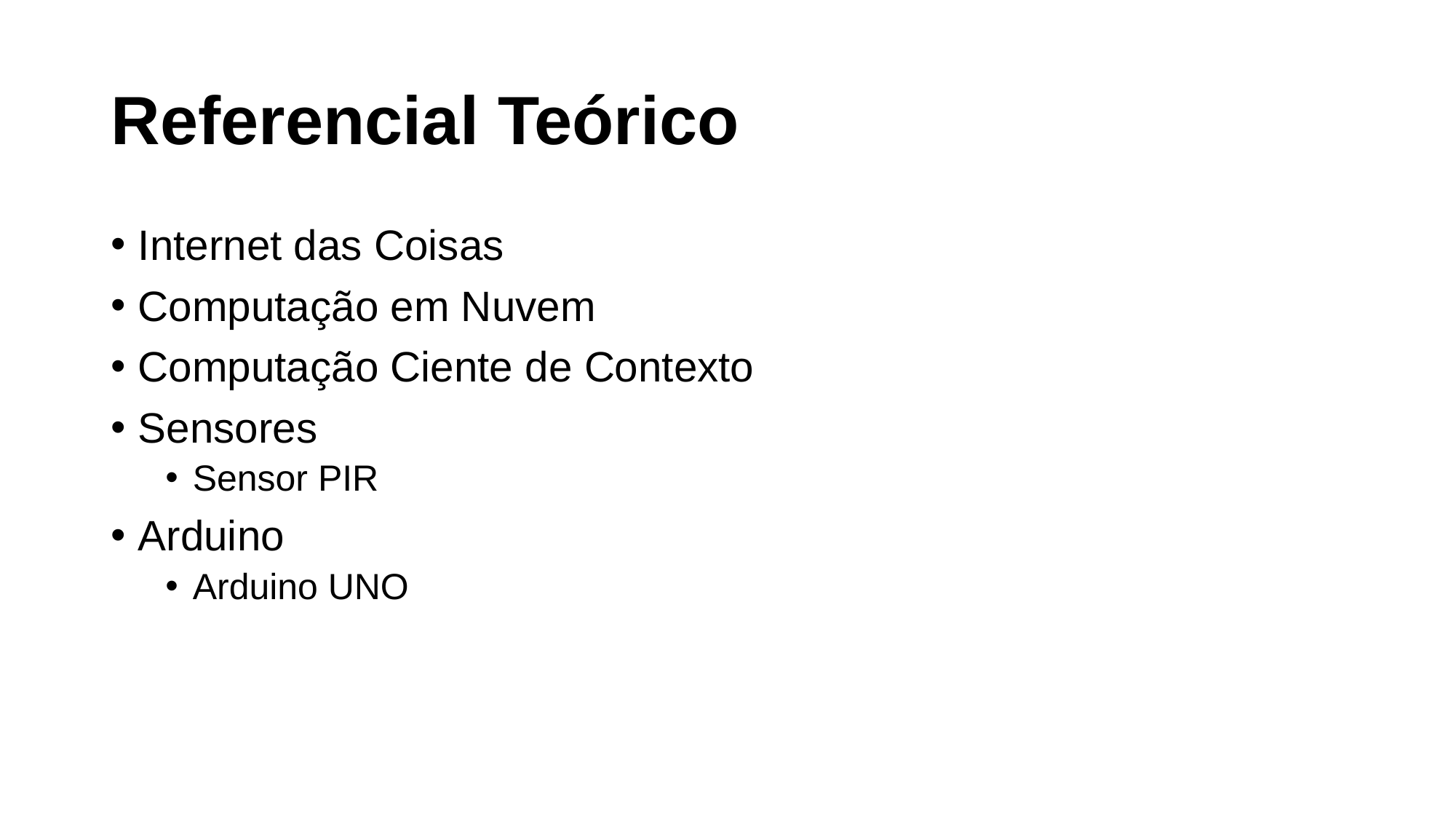

# Referencial Teórico
Internet das Coisas
Computação em Nuvem
Computação Ciente de Contexto
Sensores
Sensor PIR
Arduino
Arduino UNO